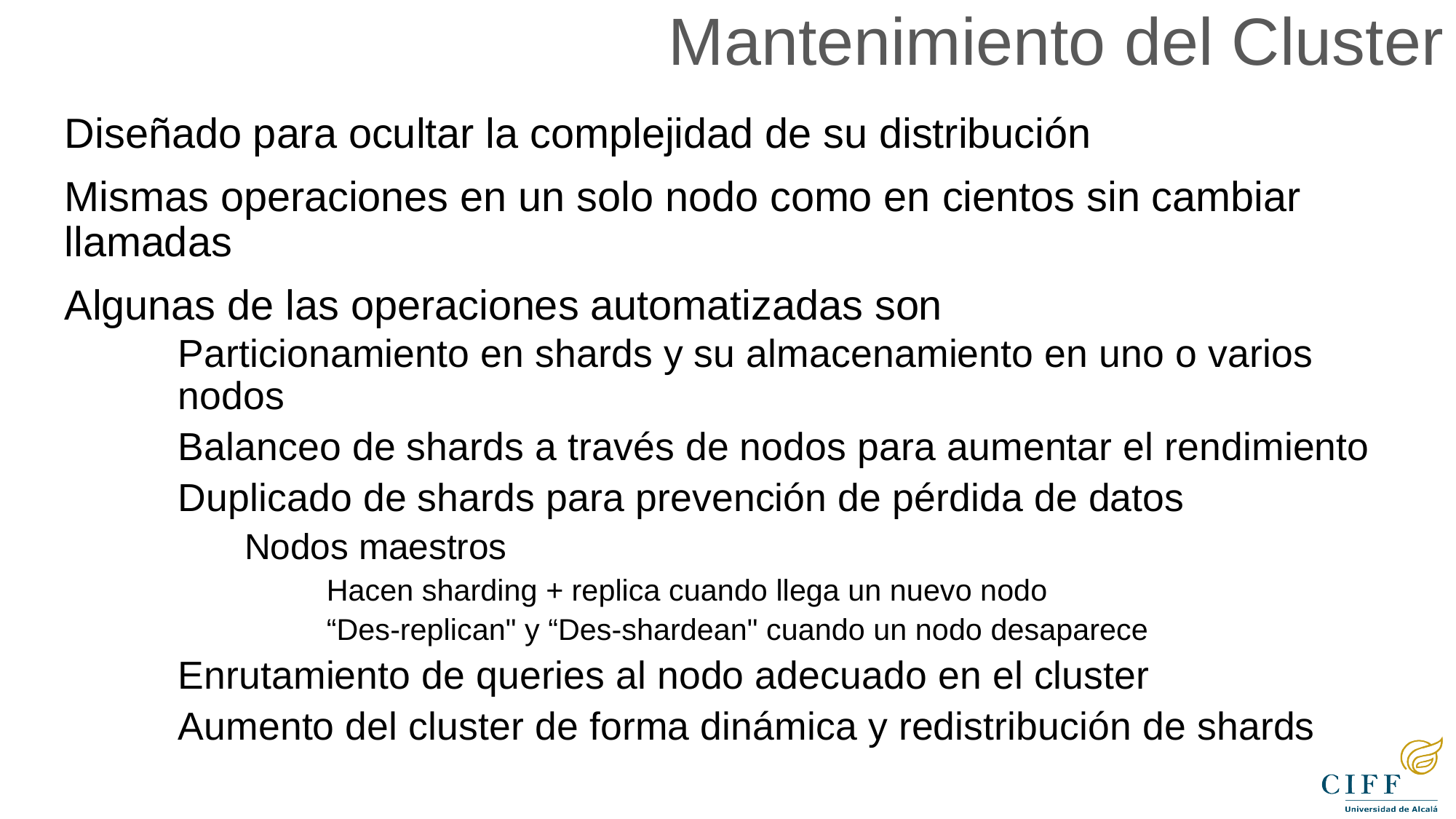

Mantenimiento del Cluster
Diseñado para ocultar la complejidad de su distribución
Mismas operaciones en un solo nodo como en cientos sin cambiar llamadas
Algunas de las operaciones automatizadas son
Particionamiento en shards y su almacenamiento en uno o varios nodos
Balanceo de shards a través de nodos para aumentar el rendimiento
Duplicado de shards para prevención de pérdida de datos
Nodos maestros
Hacen sharding + replica cuando llega un nuevo nodo
“Des-replican" y “Des-shardean" cuando un nodo desaparece
Enrutamiento de queries al nodo adecuado en el cluster
Aumento del cluster de forma dinámica y redistribución de shards